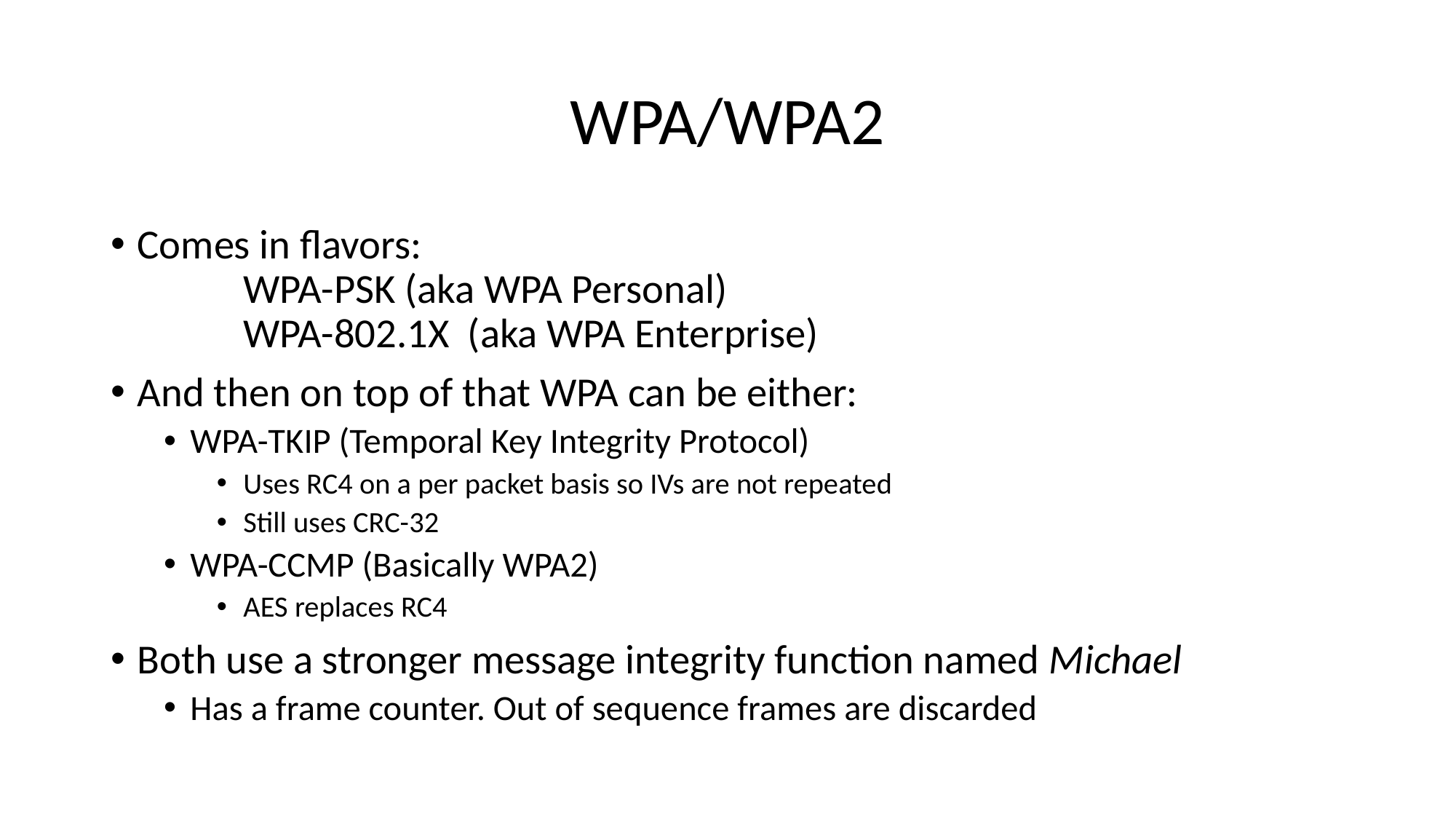

# WPA/WPA2
Comes in flavors:
	WPA-PSK (aka WPA Personal)
	WPA-802.1X  (aka WPA Enterprise)
And then on top of that WPA can be either:
WPA-TKIP (Temporal Key Integrity Protocol)
Uses RC4 on a per packet basis so IVs are not repeated
Still uses CRC-32
WPA-CCMP (Basically WPA2)
AES replaces RC4
Both use a stronger message integrity function named Michael
Has a frame counter. Out of sequence frames are discarded